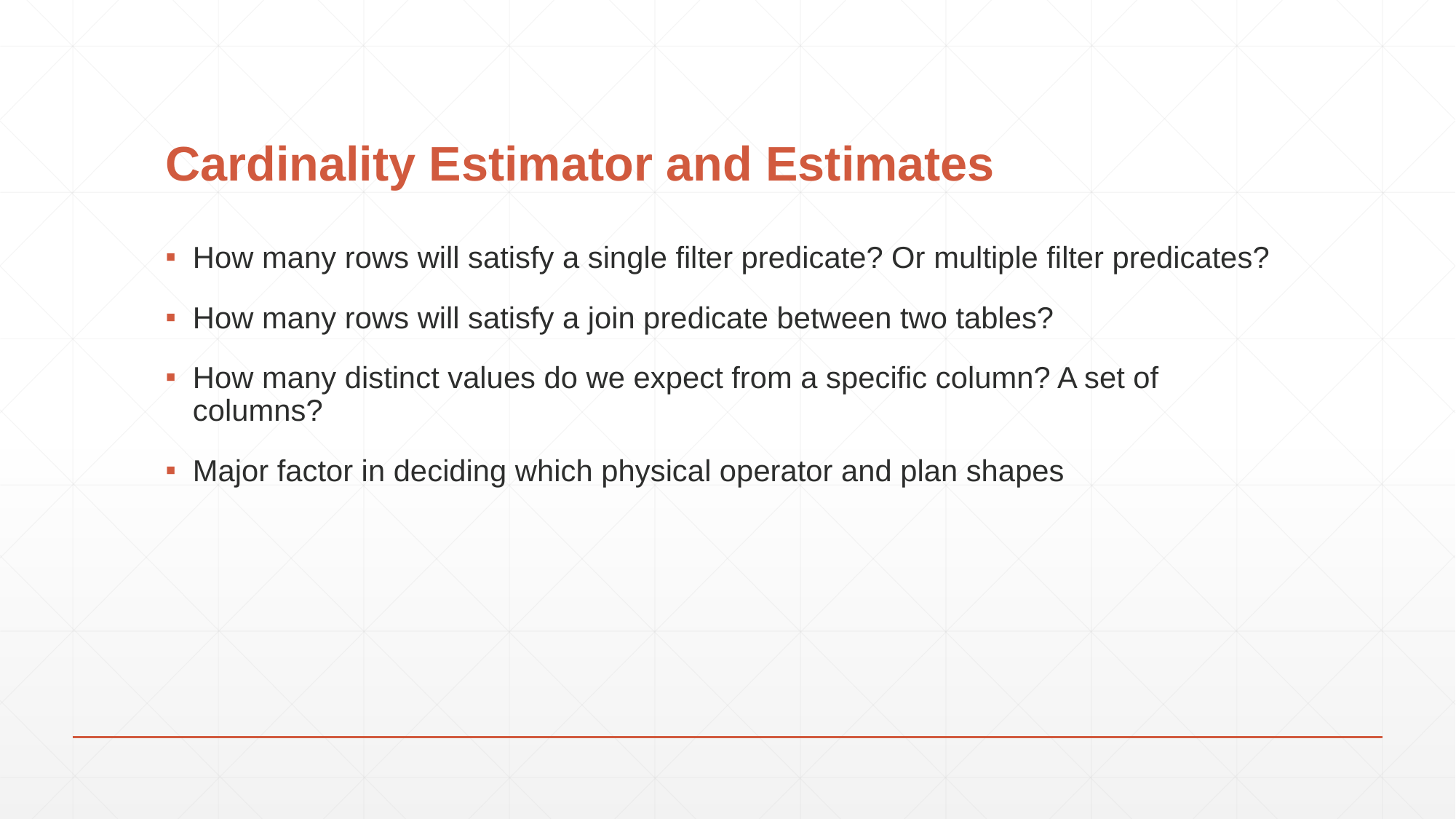

# Cardinality Estimator and Estimates
How many rows will satisfy a single filter predicate? Or multiple filter predicates?
How many rows will satisfy a join predicate between two tables?
How many distinct values do we expect from a specific column? A set of columns?
Major factor in deciding which physical operator and plan shapes